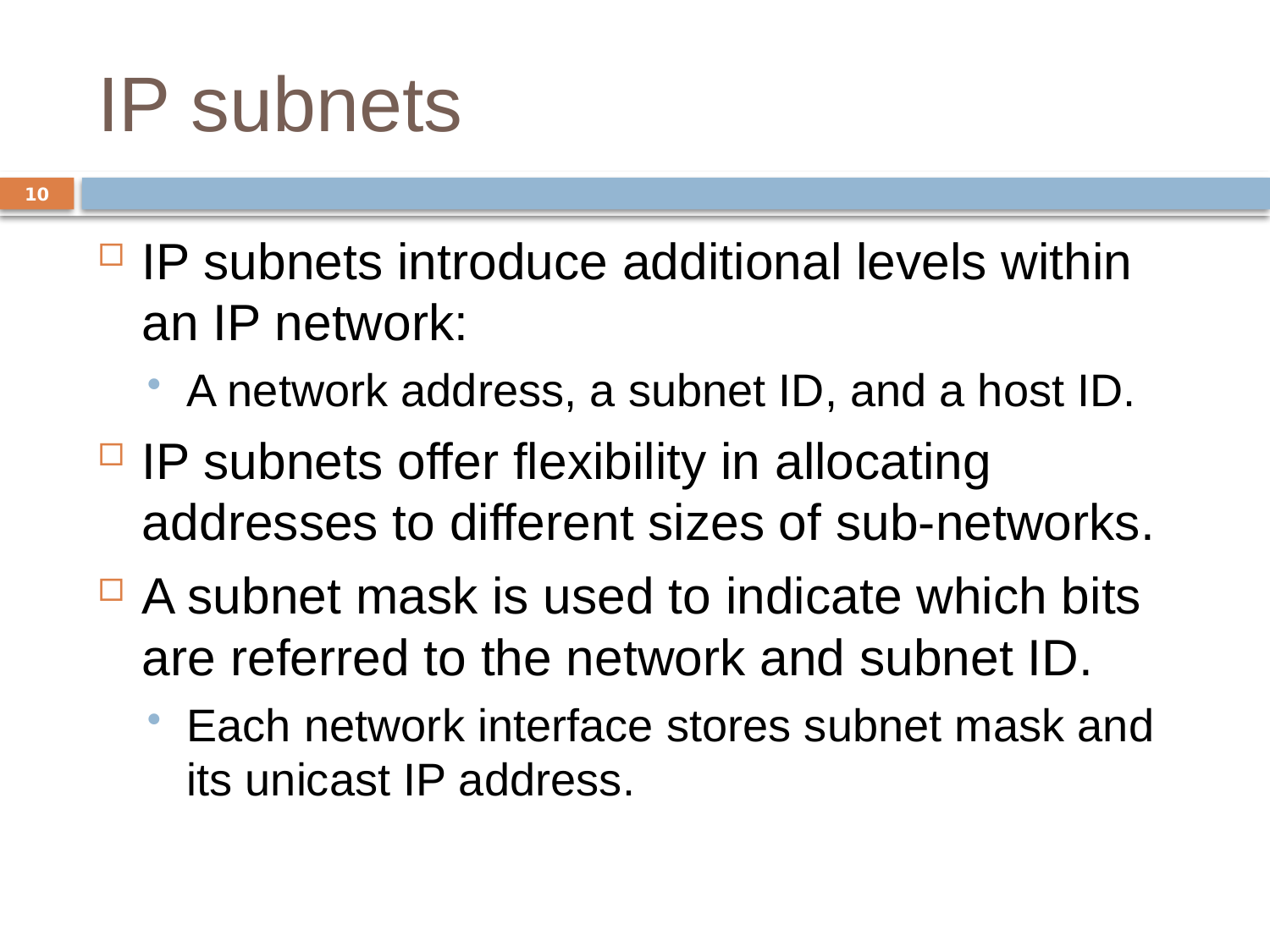

# IP subnets
10
IP subnets introduce additional levels within an IP network:
A network address, a subnet ID, and a host ID.
IP subnets offer flexibility in allocating addresses to different sizes of sub-networks.
A subnet mask is used to indicate which bits are referred to the network and subnet ID.
Each network interface stores subnet mask and its unicast IP address.